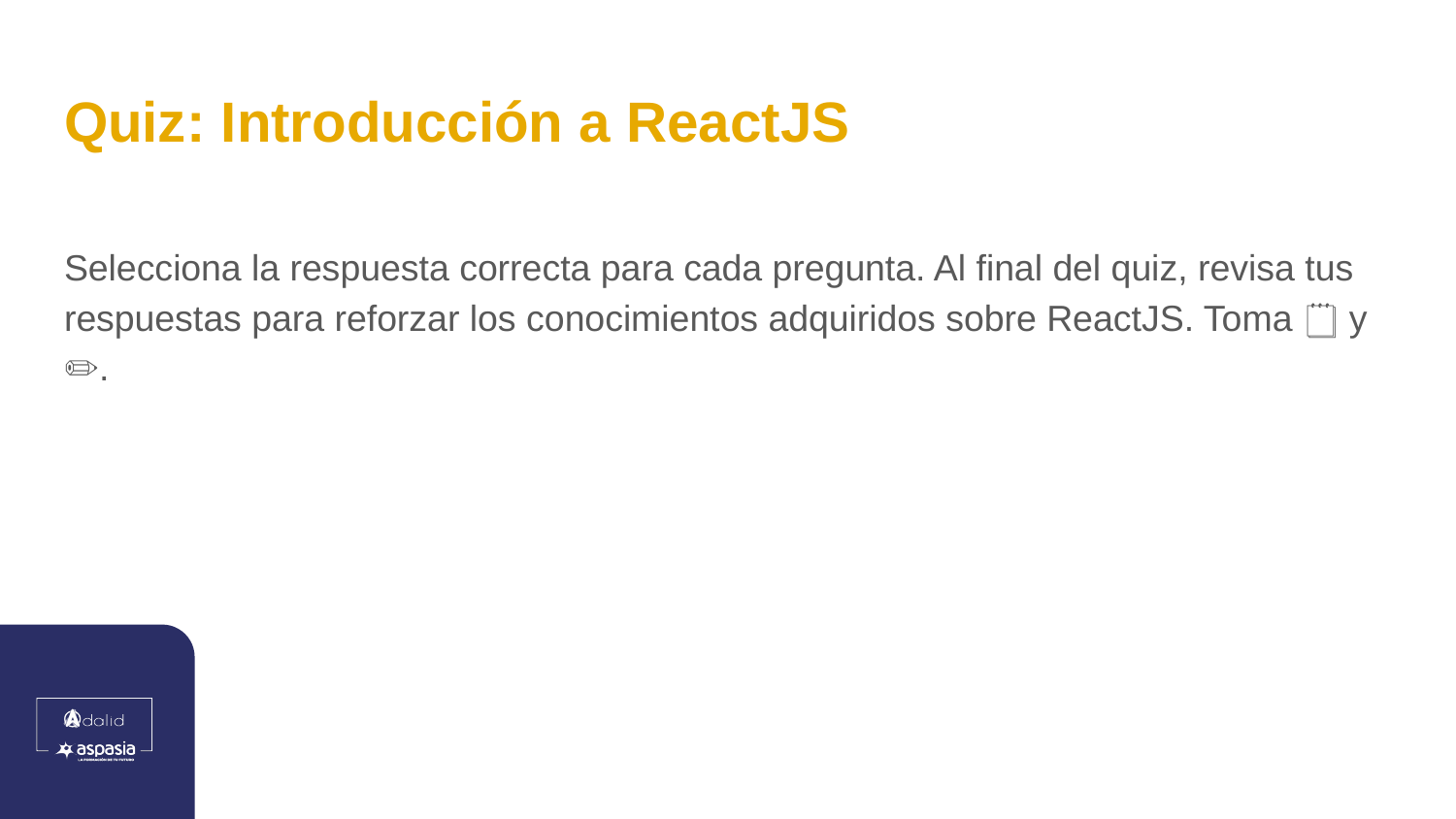

# Quiz: Introducción a ReactJS

Selecciona la respuesta correcta para cada pregunta. Al final del quiz, revisa tus respuestas para reforzar los conocimientos adquiridos sobre ReactJS. Toma 🗒️ y ✏️.